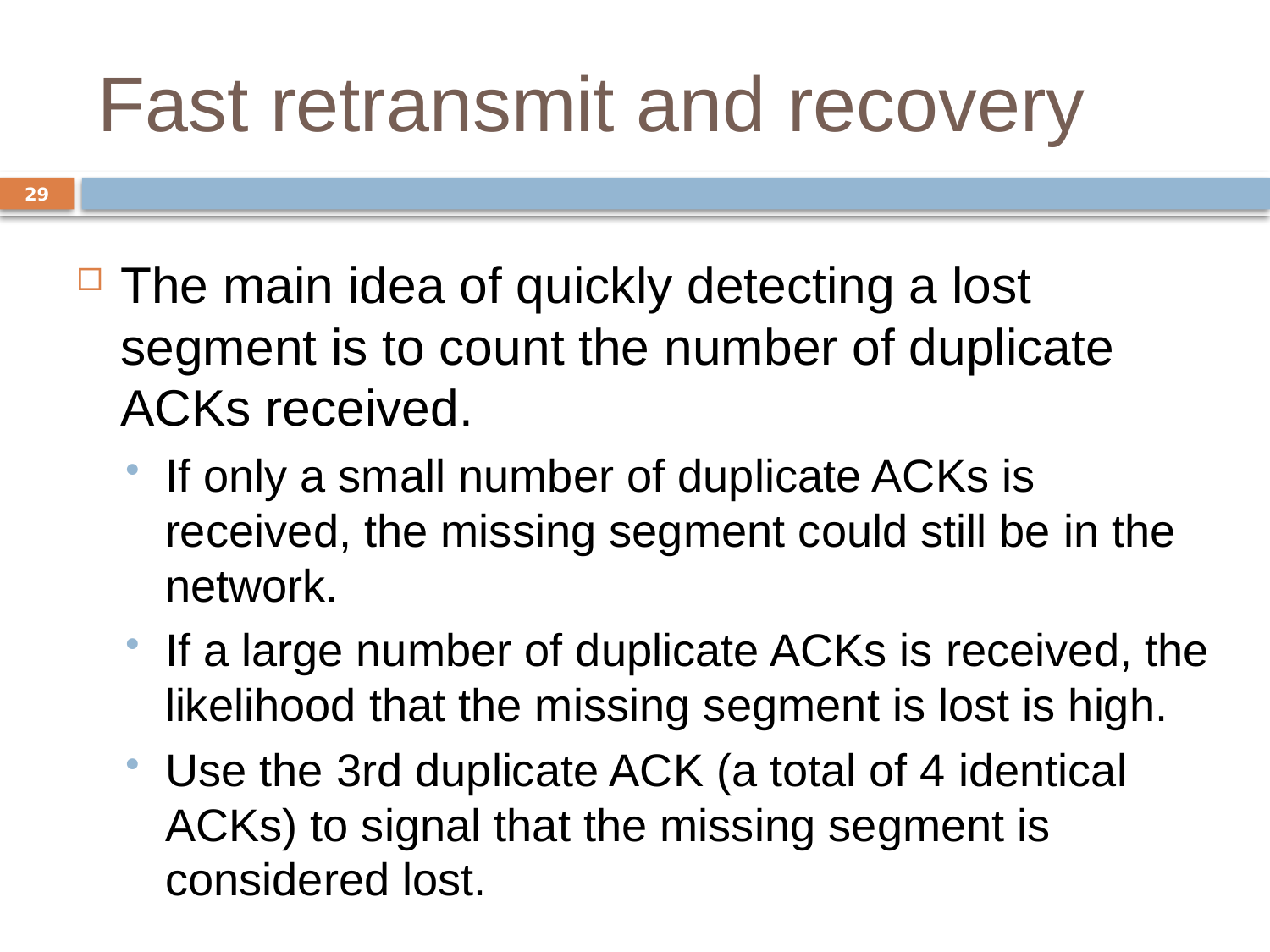

# Fast retransmit and recovery
29
The main idea of quickly detecting a lost segment is to count the number of duplicate ACKs received.
If only a small number of duplicate ACKs is received, the missing segment could still be in the network.
If a large number of duplicate ACKs is received, the likelihood that the missing segment is lost is high.
Use the 3rd duplicate ACK (a total of 4 identical ACKs) to signal that the missing segment is considered lost.